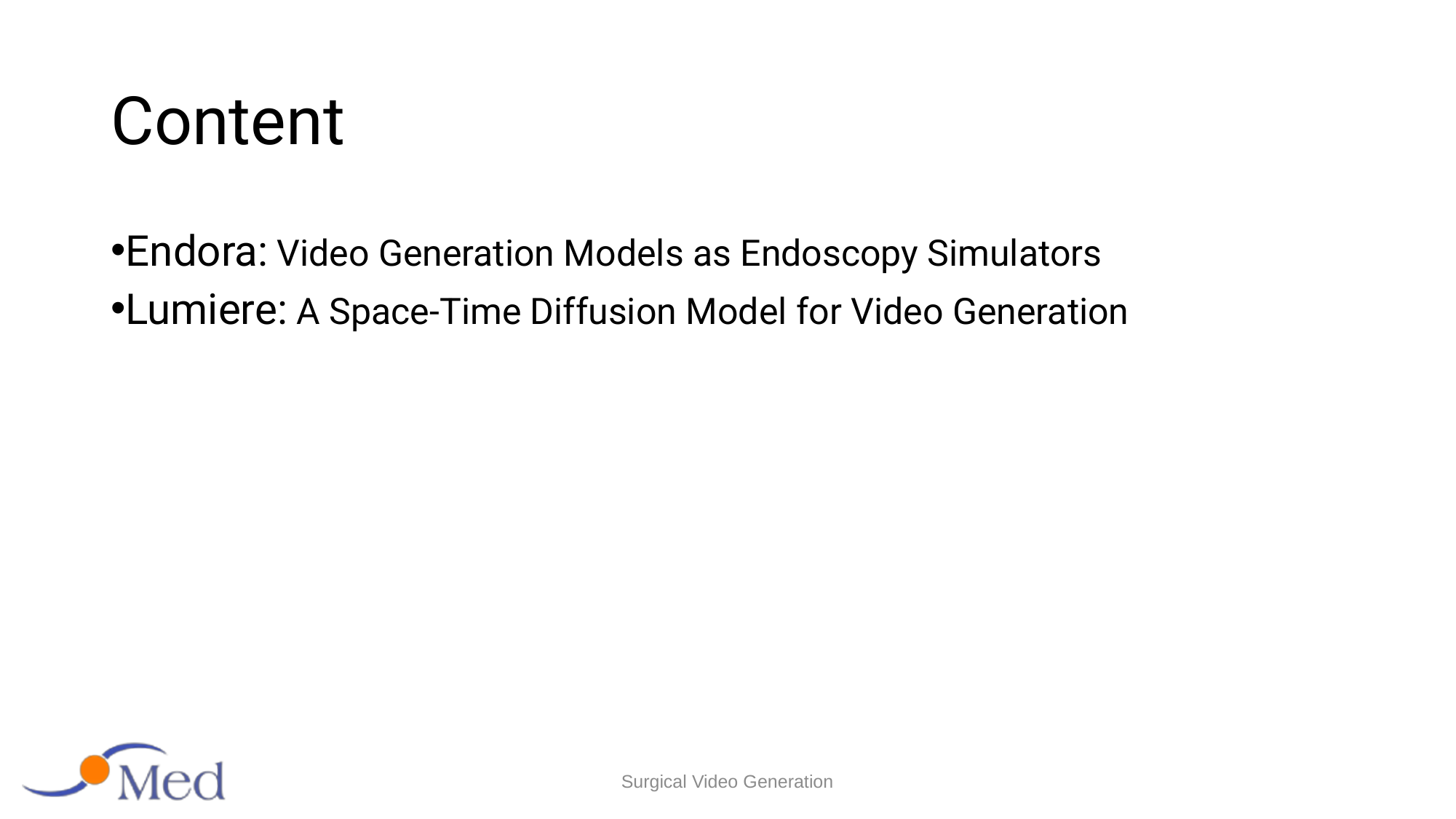

# Content
Endora: Video Generation Models as Endoscopy Simulators
Lumiere: A Space-Time Diffusion Model for Video Generation

Surgical Video Generation
2